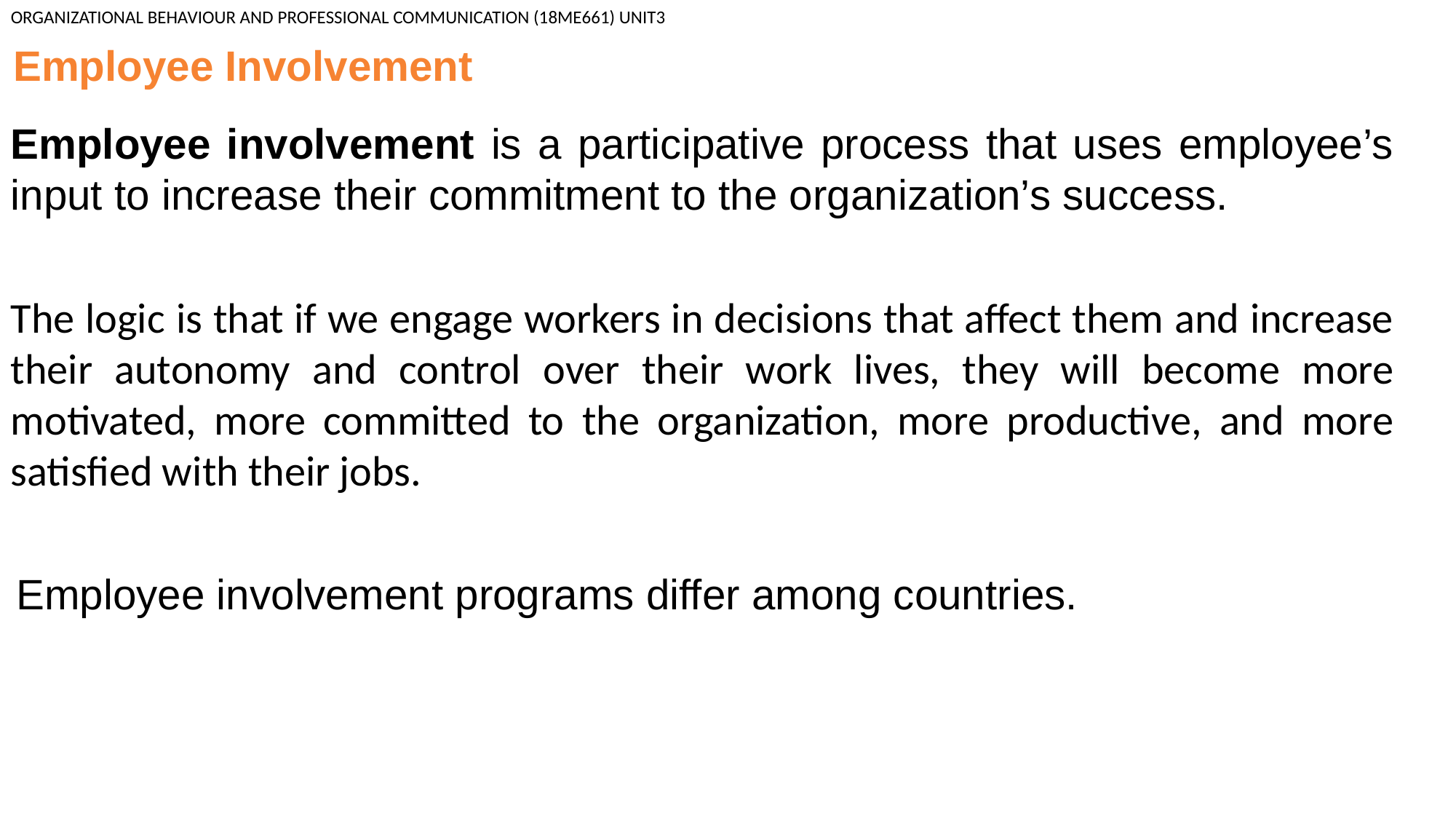

ORGANIZATIONAL BEHAVIOUR AND PROFESSIONAL COMMUNICATION (18ME661) UNIT3
Employee Involvement
Employee involvement is a participative process that uses employee’s input to increase their commitment to the organization’s success.
The logic is that if we engage workers in decisions that affect them and increase their autonomy and control over their work lives, they will become more motivated, more committed to the organization, more productive, and more satisfied with their jobs.
Employee involvement programs differ among countries.